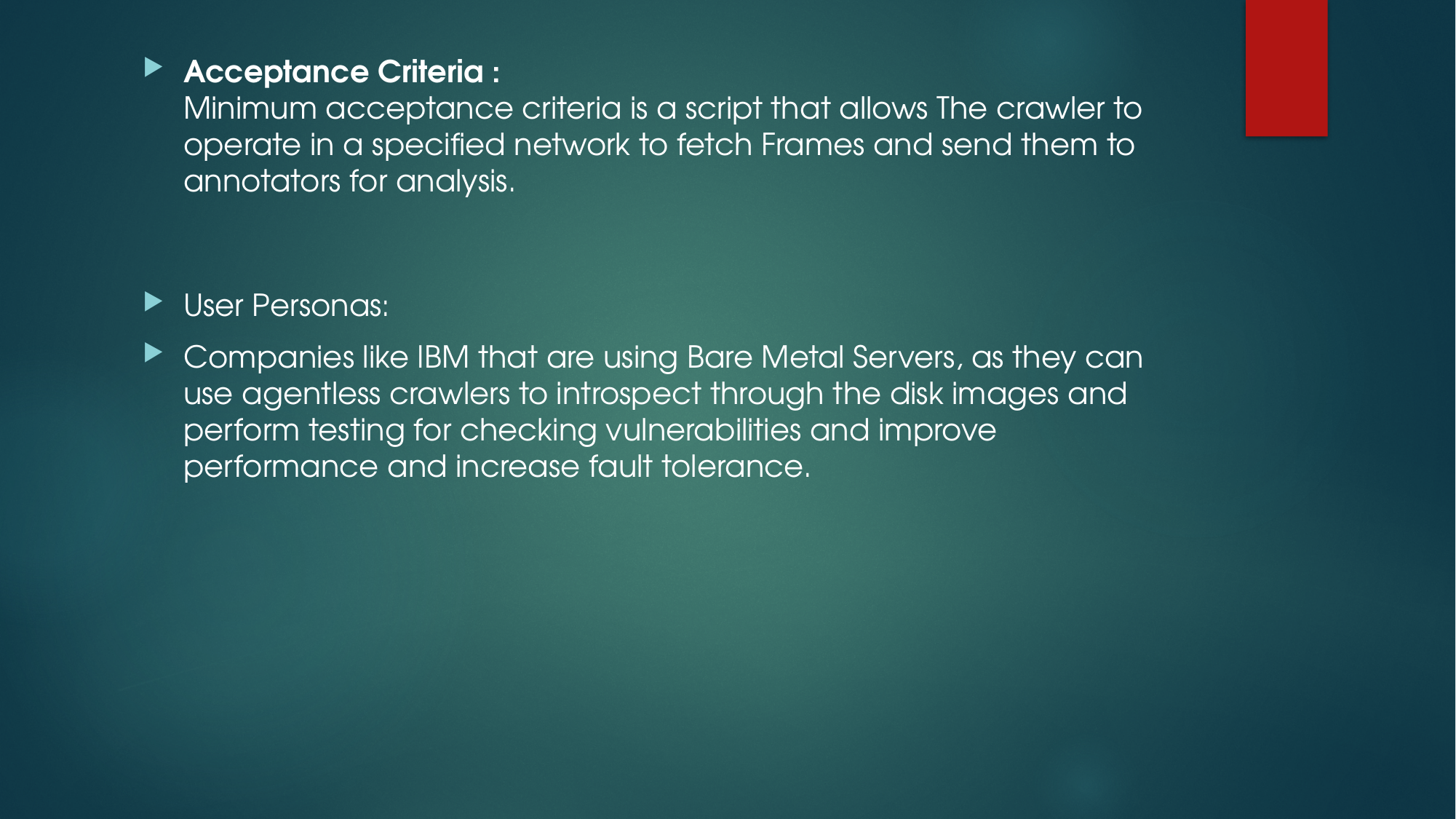

Acceptance Criteria :
Minimum acceptance criteria is a script that allows The crawler to operate in a specified network to fetch Frames and send them to annotators for analysis.
User Personas:
Companies like IBM that are using Bare Metal Servers, as they can use agentless crawlers to introspect through the disk images and perform testing for checking vulnerabilities and improve performance and increase fault tolerance.